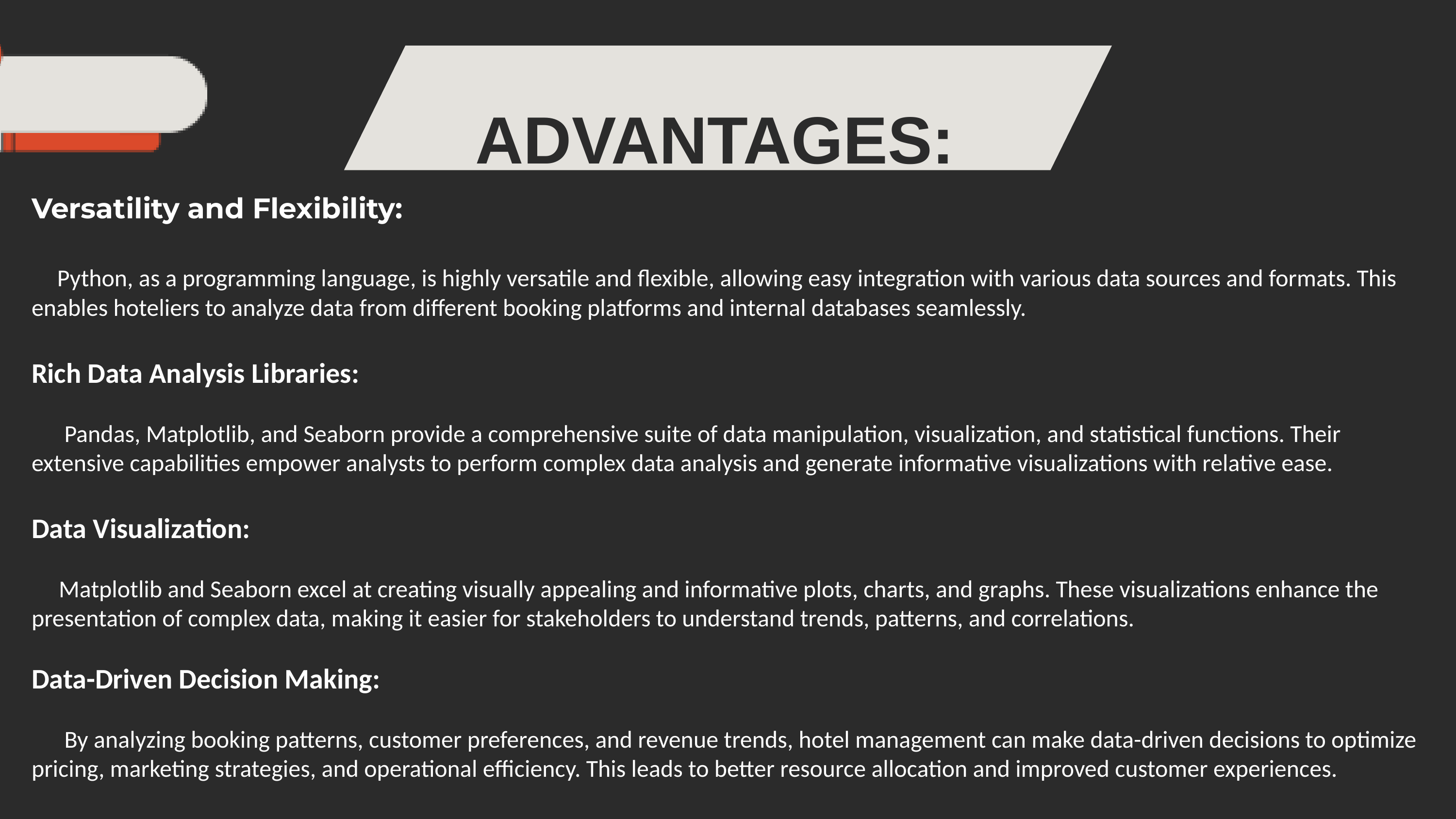

ADVANTAGES:
Versatility and Flexibility:

    Python, as a programming language, is highly versatile and flexible, allowing easy integration with various data sources and formats. This enables hoteliers to analyze data from different booking platforms and internal databases seamlessly.

Rich Data Analysis Libraries:

      Pandas, Matplotlib, and Seaborn provide a comprehensive suite of data manipulation, visualization, and statistical functions. Their extensive capabilities empower analysts to perform complex data analysis and generate informative visualizations with relative ease.

Data Visualization:

     Matplotlib and Seaborn excel at creating visually appealing and informative plots, charts, and graphs. These visualizations enhance the presentation of complex data, making it easier for stakeholders to understand trends, patterns, and correlations.

Data-Driven Decision Making:

      By analyzing booking patterns, customer preferences, and revenue trends, hotel management can make data-driven decisions to optimize pricing, marketing strategies, and operational efficiency. This leads to better resource allocation and improved customer experiences.